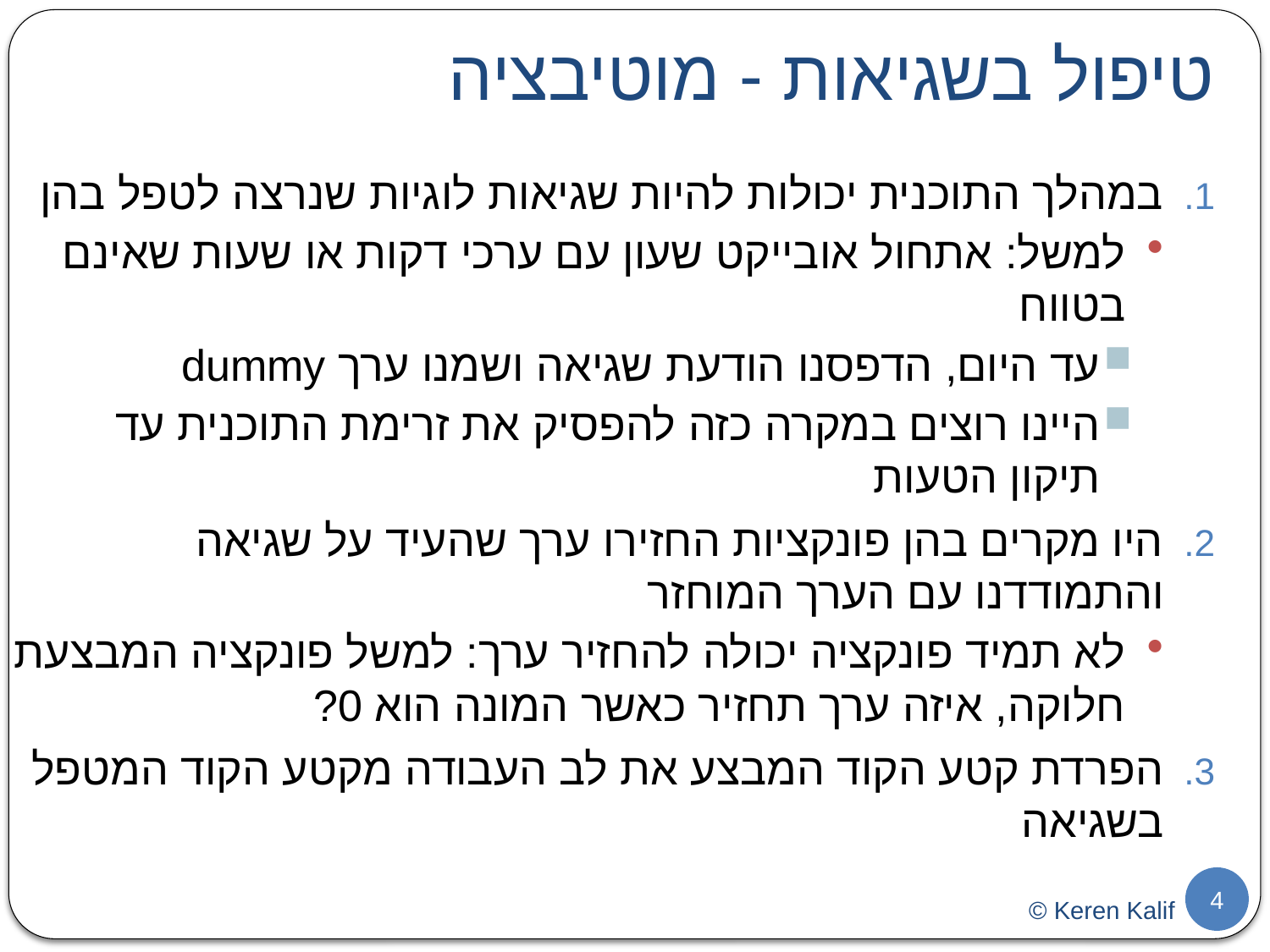

# טיפול בשגיאות - מוטיבציה
במהלך התוכנית יכולות להיות שגיאות לוגיות שנרצה לטפל בהן
למשל: אתחול אובייקט שעון עם ערכי דקות או שעות שאינם בטווח
עד היום, הדפסנו הודעת שגיאה ושמנו ערך dummy
היינו רוצים במקרה כזה להפסיק את זרימת התוכנית עד תיקון הטעות
היו מקרים בהן פונקציות החזירו ערך שהעיד על שגיאה והתמודדנו עם הערך המוחזר
לא תמיד פונקציה יכולה להחזיר ערך: למשל פונקציה המבצעת חלוקה, איזה ערך תחזיר כאשר המונה הוא 0?
הפרדת קטע הקוד המבצע את לב העבודה מקטע הקוד המטפל בשגיאה

4
© Keren Kalif